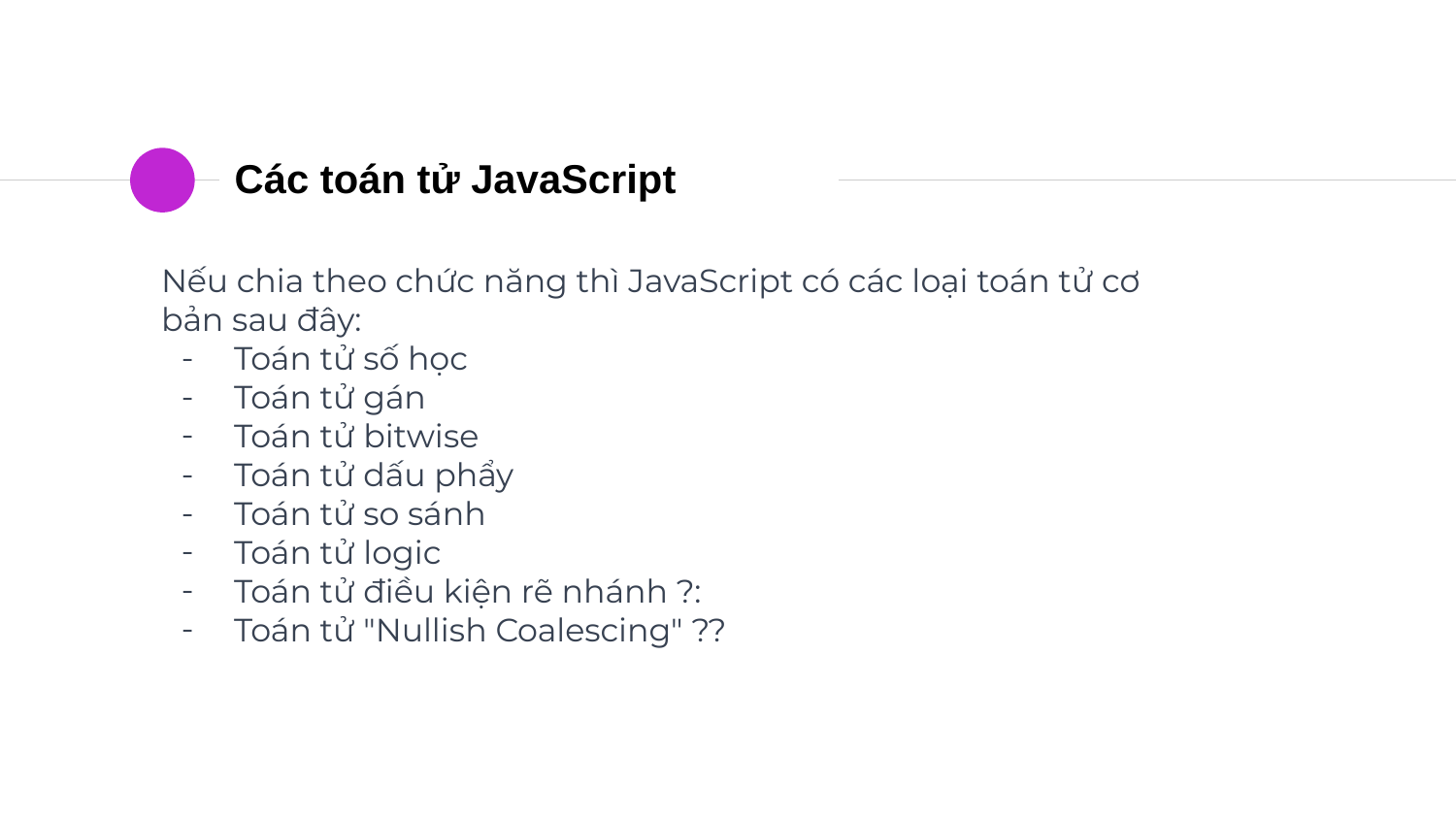

# Các toán tử JavaScript
Nếu chia theo chức năng thì JavaScript có các loại toán tử cơ bản sau đây:
Toán tử số học
Toán tử gán
Toán tử bitwise
Toán tử dấu phẩy
Toán tử so sánh
Toán tử logic
Toán tử điều kiện rẽ nhánh ?:
Toán tử "Nullish Coalescing" ??